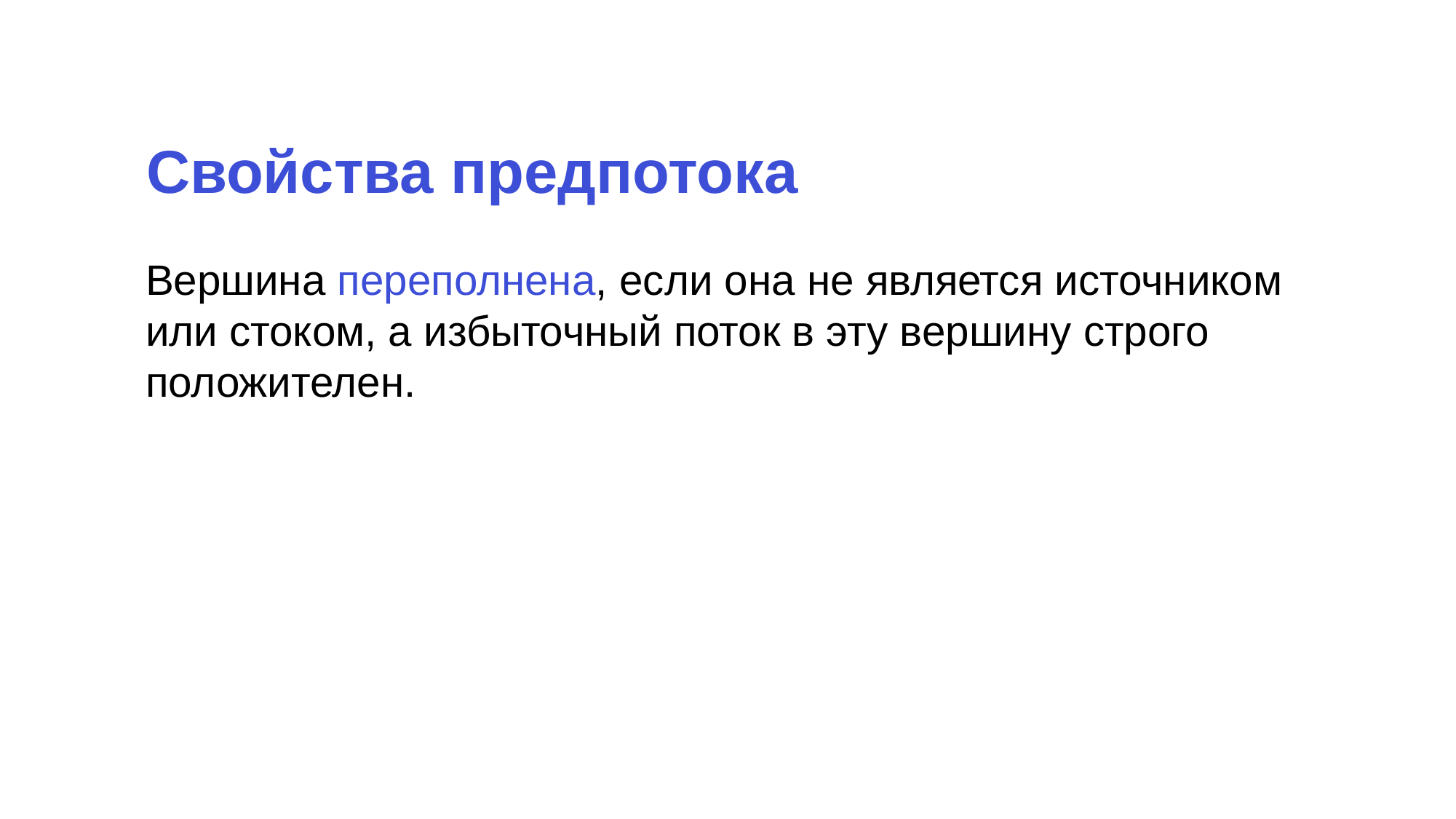

Свойства предпотока
Вершина переполнена, если она не является источником или стоком, а избыточный поток в эту вершину строго положителен.